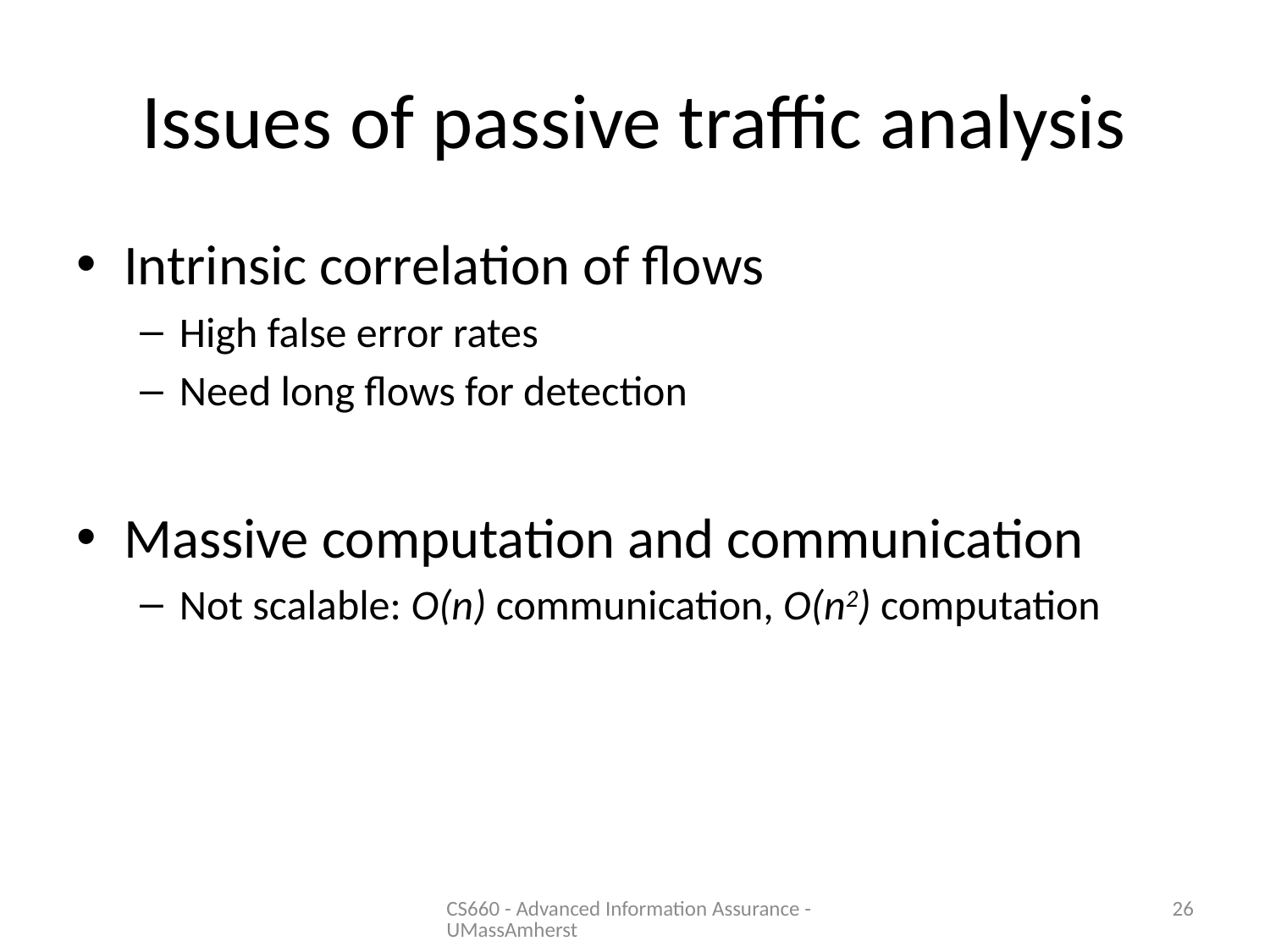

# Issues of passive traffic analysis
Intrinsic correlation of flows
High false error rates
Need long flows for detection

Massive computation and communication
Not scalable: O(n) communication, O(n2) computation

CS660 - Advanced Information Assurance - UMassAmherst
26